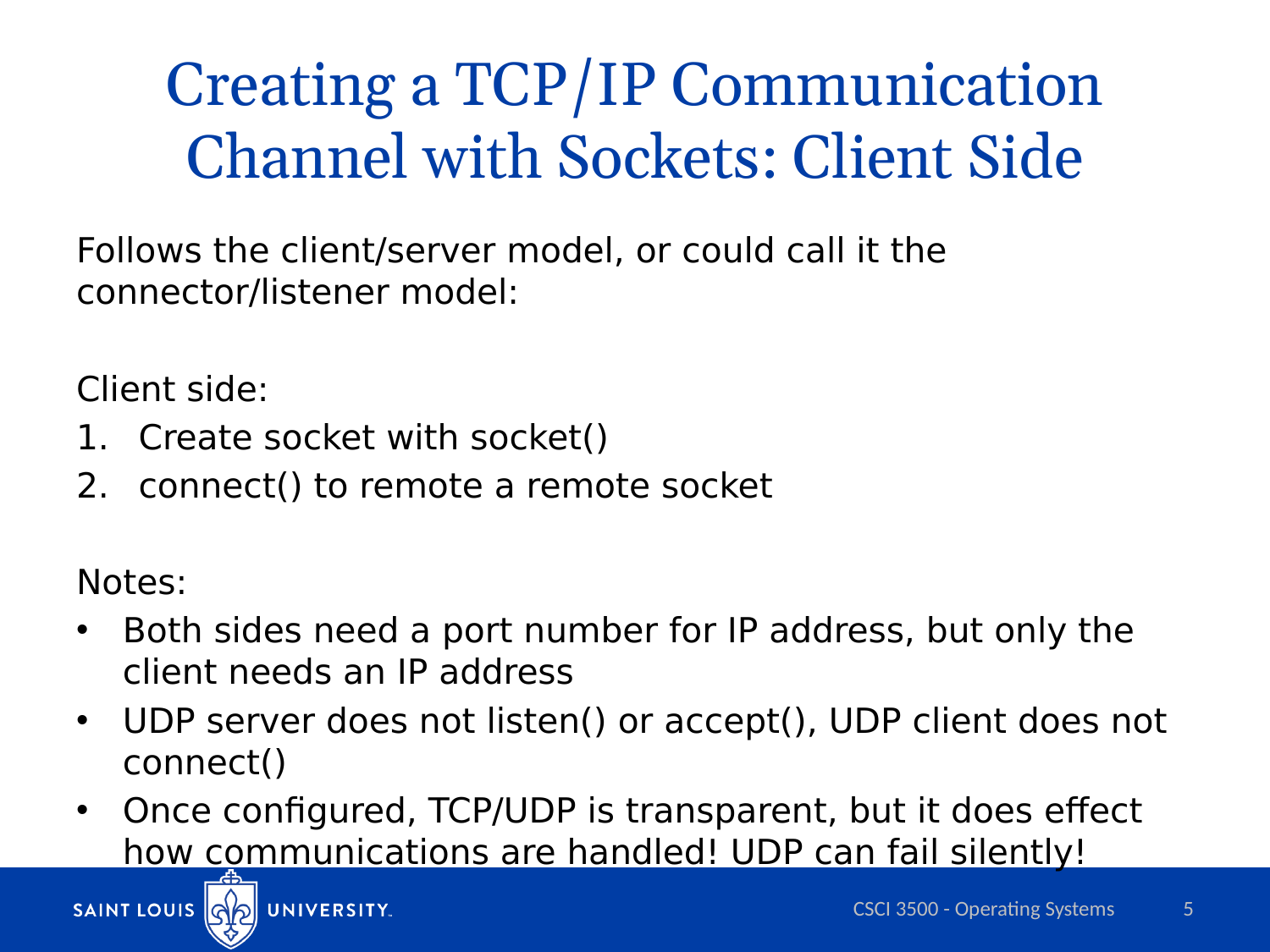

# Creating a TCP/IP Communication Channel with Sockets: Client Side
Follows the client/server model, or could call it the connector/listener model:

Client side:
Create socket with socket()
connect() to remote a remote socket

Notes:
Both sides need a port number for IP address, but only the client needs an IP address
UDP server does not listen() or accept(), UDP client does not connect()
Once configured, TCP/UDP is transparent, but it does effect how communications are handled! UDP can fail silently!

CSCI 3500 - Operating Systems
5